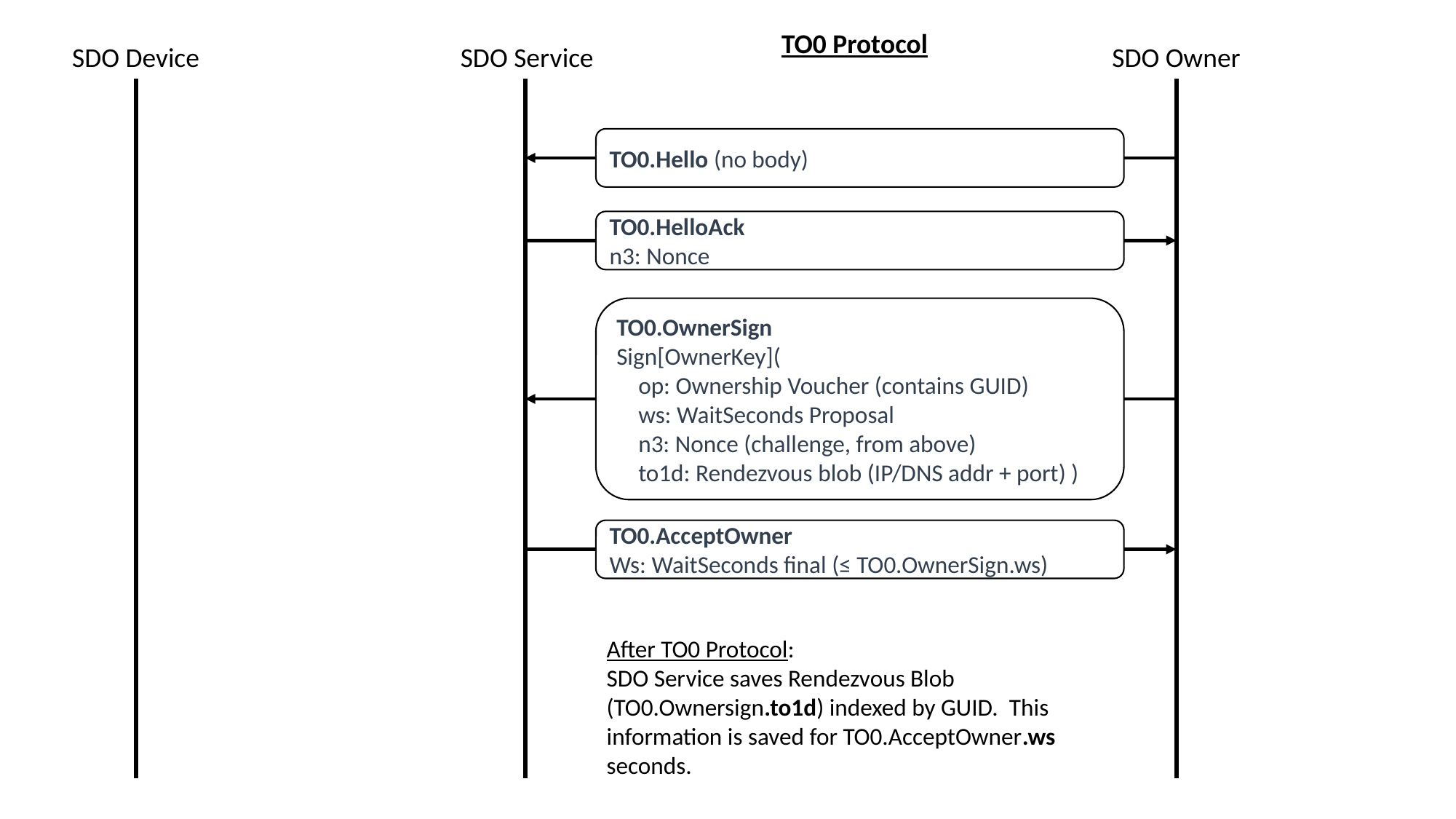

TO0 Protocol
SDO Device
SDO Service
SDO Owner
TO0.Hello (no body)
TO0.HelloAck
n3: Nonce
TO0.OwnerSign
Sign[OwnerKey](
    op: Ownership Voucher (contains GUID)
    ws: WaitSeconds Proposal
    n3: Nonce (challenge, from above)
    to1d: Rendezvous blob (IP/DNS addr + port) )
TO0.AcceptOwner
Ws: WaitSeconds final (≤ TO0.OwnerSign.ws)
After TO0 Protocol:
SDO Service saves Rendezvous Blob (TO0.Ownersign.to1d) indexed by GUID.  This information is saved for TO0.AcceptOwner.ws seconds.